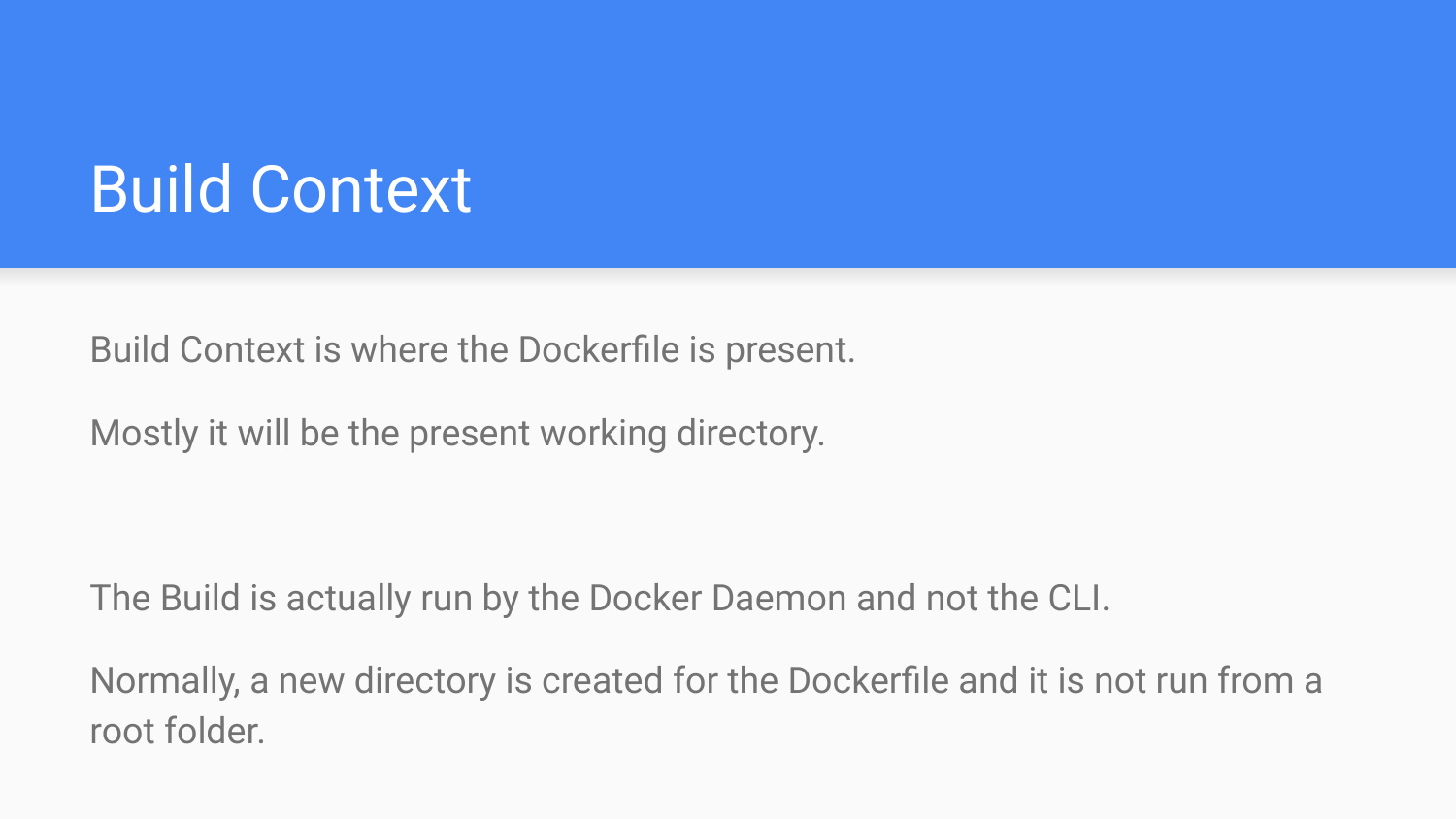

# Build Context
Build Context is where the Dockerfile is present.
Mostly it will be the present working directory.

The Build is actually run by the Docker Daemon and not the CLI.
Normally, a new directory is created for the Dockerfile and it is not run from a root folder.